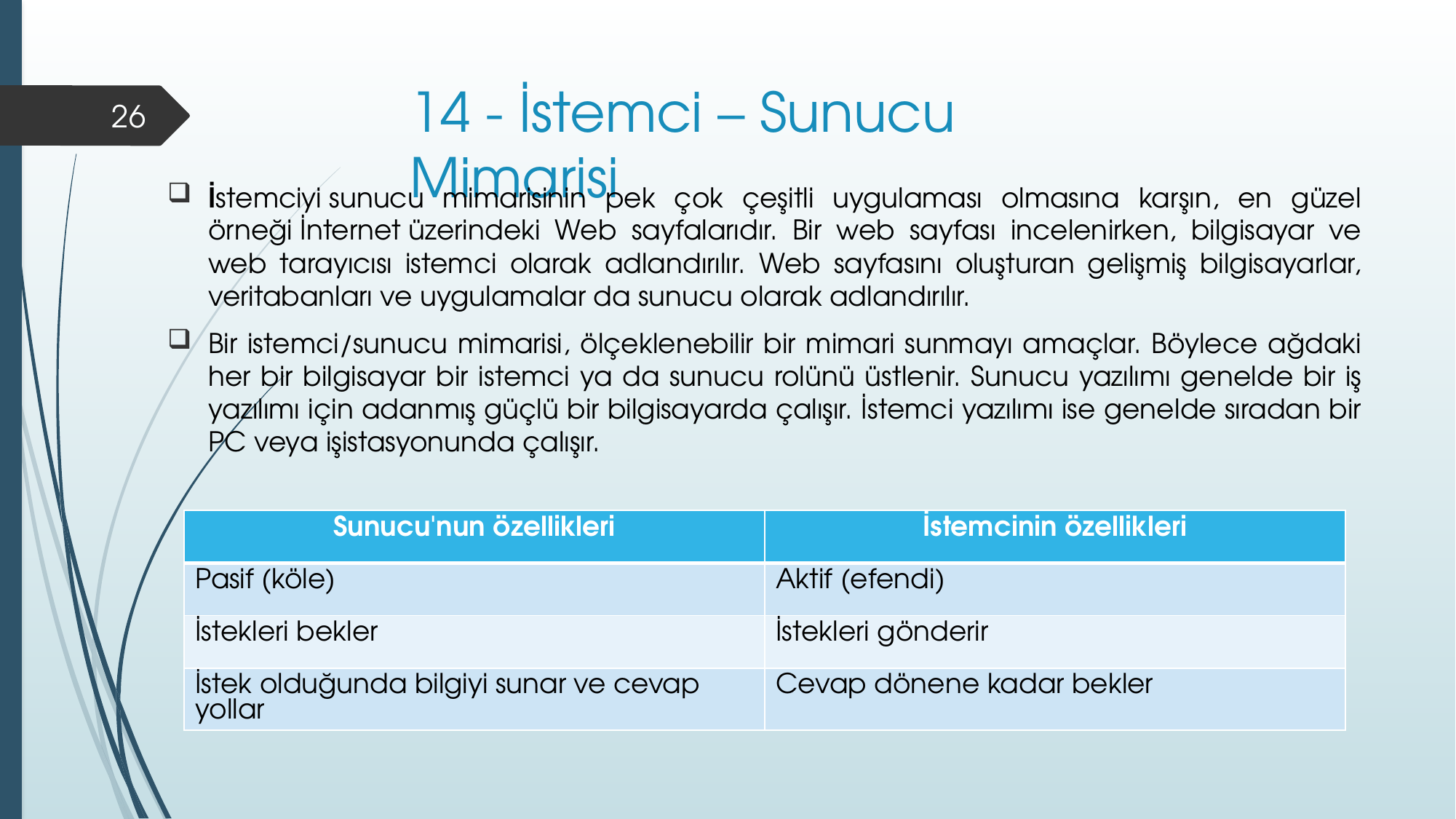

# 14 - İstemci – Sunucu Mimarisi
26
İstemciyi sunucu mimarisinin pek çok çeşitli uygulaması olmasına karşın, en güzel örneği İnternet üzerindeki Web sayfalarıdır. Bir web sayfası incelenirken, bilgisayar ve web tarayıcısı istemci olarak adlandırılır. Web sayfasını oluşturan gelişmiş bilgisayarlar, veritabanları ve uygulamalar da sunucu olarak adlandırılır.
Bir istemci/sunucu mimarisi, ölçeklenebilir bir mimari sunmayı amaçlar. Böylece ağdaki her bir bilgisayar bir istemci ya da sunucu rolünü üstlenir. Sunucu yazılımı genelde bir iş yazılımı için adanmış güçlü bir bilgisayarda çalışır. İstemci yazılımı ise genelde sıradan bir PC veya işistasyonunda çalışır.
| Sunucu'nun özellikleri | İstemcinin özellikleri |
| --- | --- |
| Pasif (köle) | Aktif (efendi) |
| İstekleri bekler | İstekleri gönderir |
| İstek olduğunda bilgiyi sunar ve cevap yollar | Cevap dönene kadar bekler |